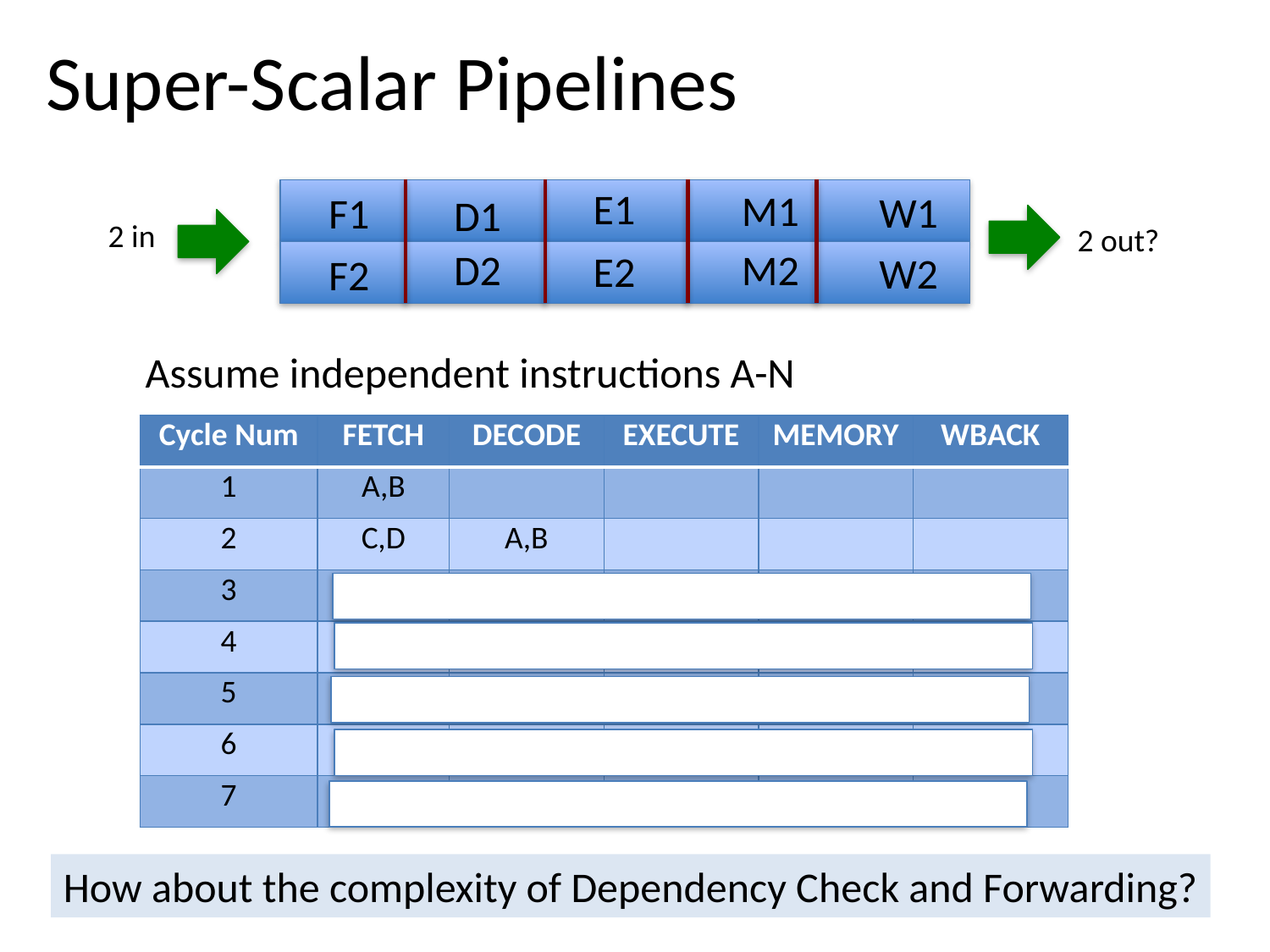

# Super-Scalar Pipelines
E1
M1

W1
F1
D1
D2
M2
E2
W2

F2

2 in

2 out?
Assume independent instructions A-N
| Cycle Num | FETCH | DECODE | EXECUTE | MEMORY | WBACK |
| --- | --- | --- | --- | --- | --- |
| 1 | A,B |  |  |  |  |
| 2 | C,D | A,B |  |  |  |
| 3 | E,F | C,D | A,B |  |  |
| 4 | G,H | E,F | C,D | A,B |  |
| 5 | I,J | G,H | E,F | C,D | A,B |
| 6 | K,L | I,J | G,H | E,F | C,D |
| 7 | M,N | K,L | I,J | G,H | E,F |

How about the complexity of Dependency Check and Forwarding?